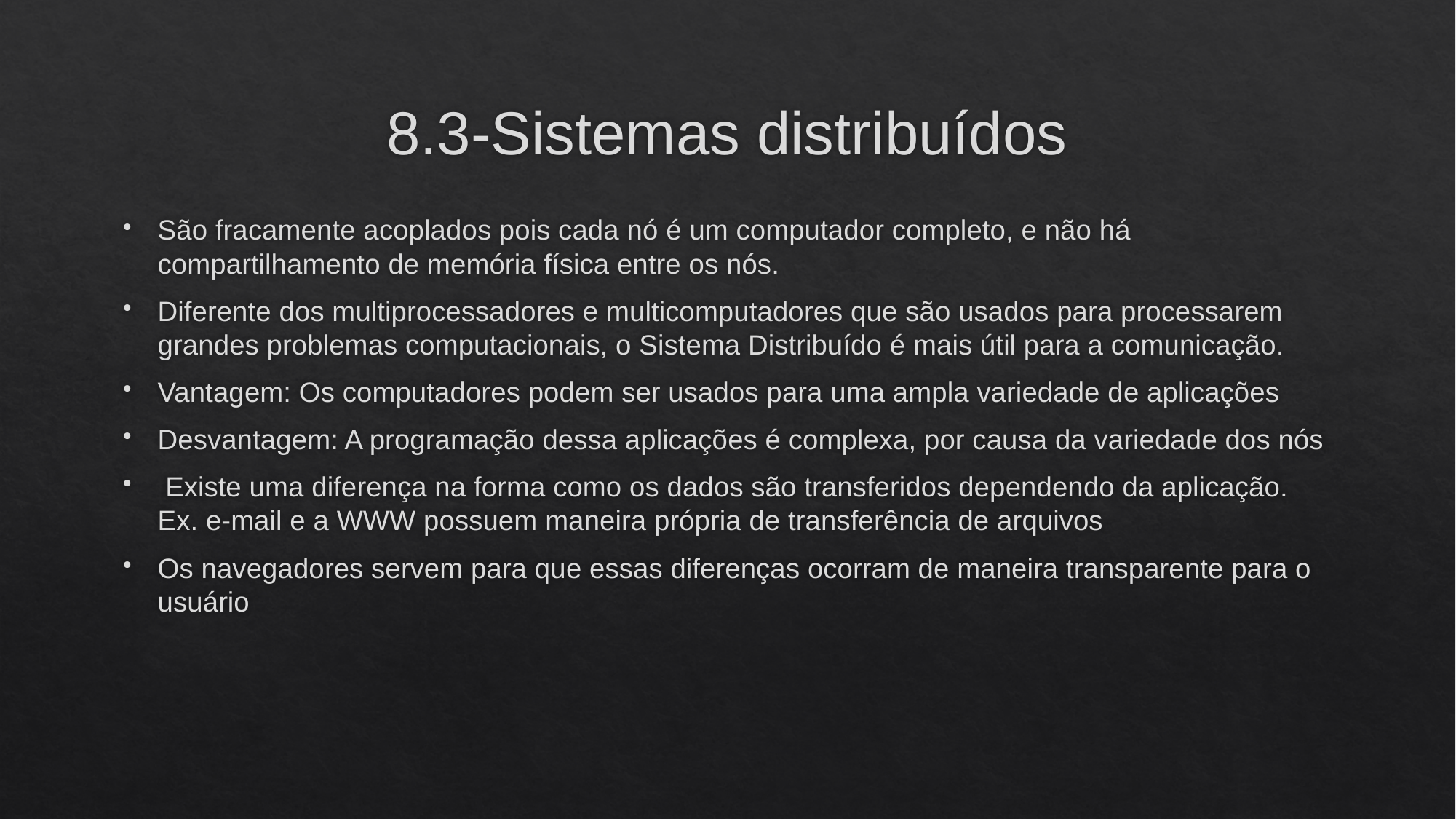

# 8.3-Sistemas distribuídos
São fracamente acoplados pois cada nó é um computador completo, e não há compartilhamento de memória física entre os nós.
Diferente dos multiprocessadores e multicomputadores que são usados para processarem grandes problemas computacionais, o Sistema Distribuído é mais útil para a comunicação.
Vantagem: Os computadores podem ser usados para uma ampla variedade de aplicações
Desvantagem: A programação dessa aplicações é complexa, por causa da variedade dos nós
 Existe uma diferença na forma como os dados são transferidos dependendo da aplicação. Ex. e-mail e a WWW possuem maneira própria de transferência de arquivos
Os navegadores servem para que essas diferenças ocorram de maneira transparente para o usuário